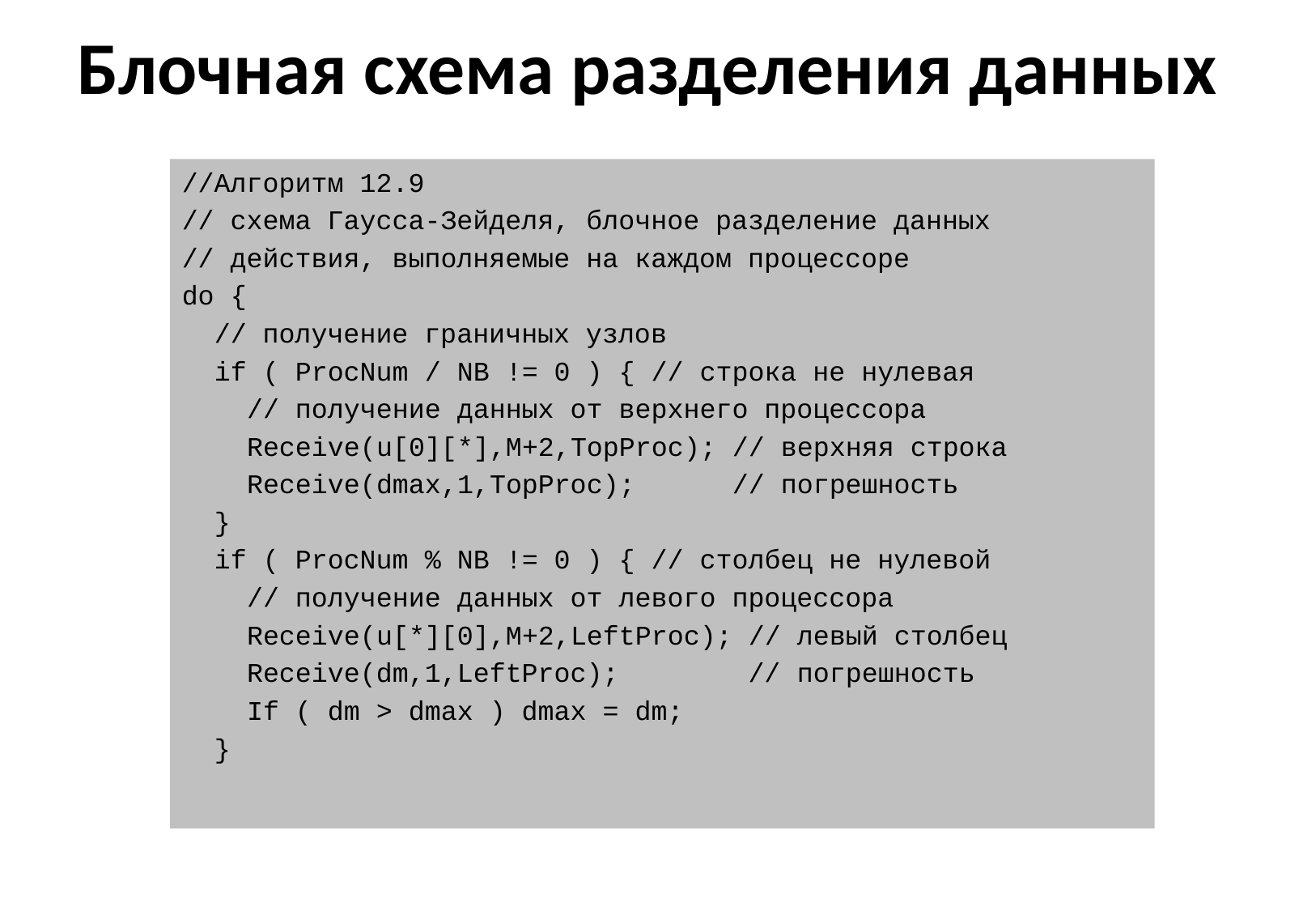

# Блочная схема разделения данных
//Алгоритм 12.9
// схема Гаусса-Зейделя, блочное разделение данных
// действия, выполняемые на каждом процессоре
do {
  // получение граничных узлов
  if ( ProcNum / NB != 0 ) { // строка не нулевая
    // получение данных от верхнего процессора
    Receive(u[0][*],M+2,TopProc); // верхняя строка
    Receive(dmax,1,TopProc);      // погрешность
  }
  if ( ProcNum % NB != 0 ) { // столбец не нулевой
    // получение данных от левого процессора
    Receive(u[*][0],M+2,LeftProc); // левый столбец
    Receive(dm,1,LeftProc);        // погрешность
    If ( dm > dmax ) dmax = dm;
  }